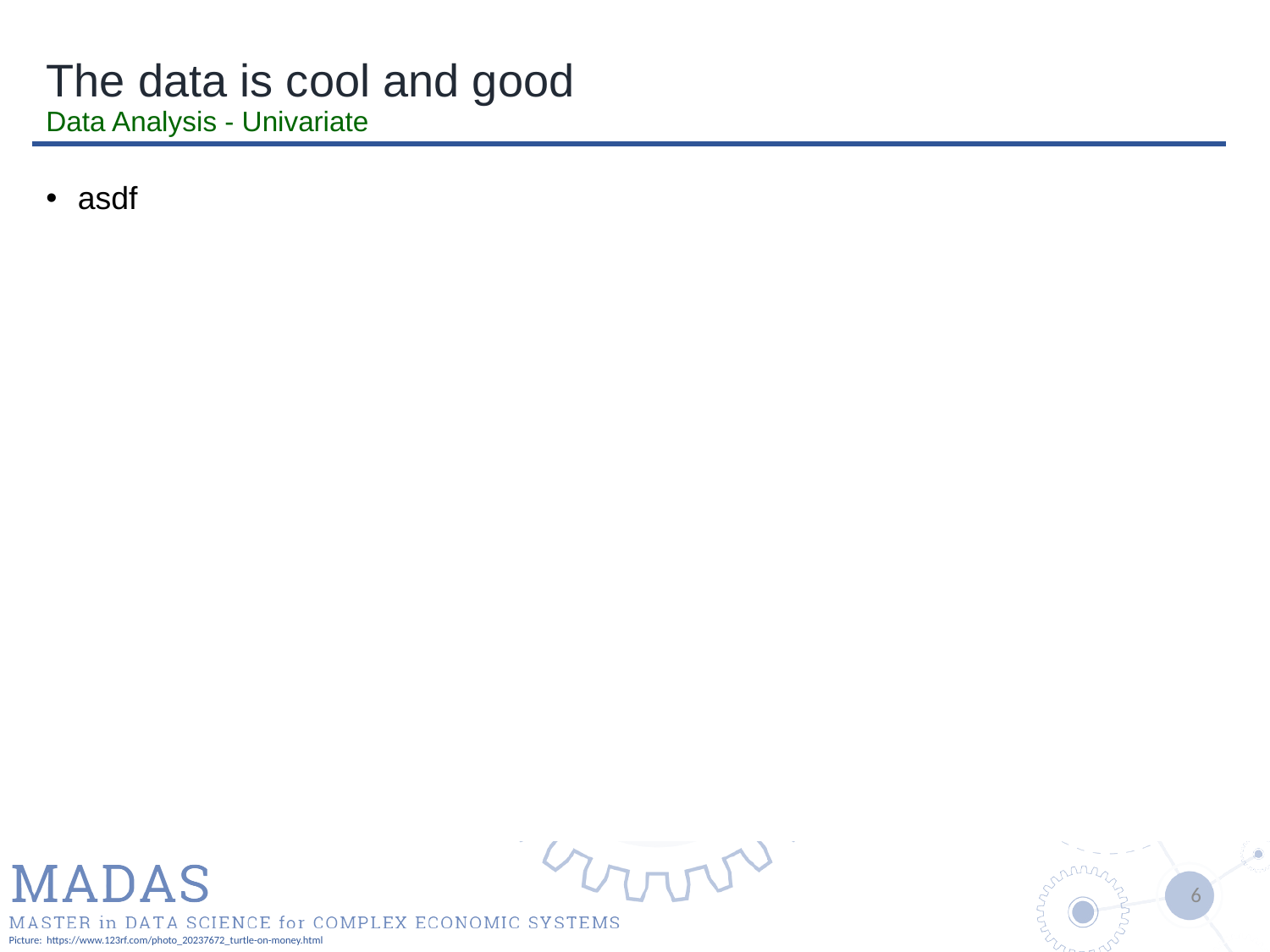

# The data is cool and good Data Analysis - Univariate
asdf
Picture:  https://www.123rf.com/photo_20237672_turtle-on-money.html